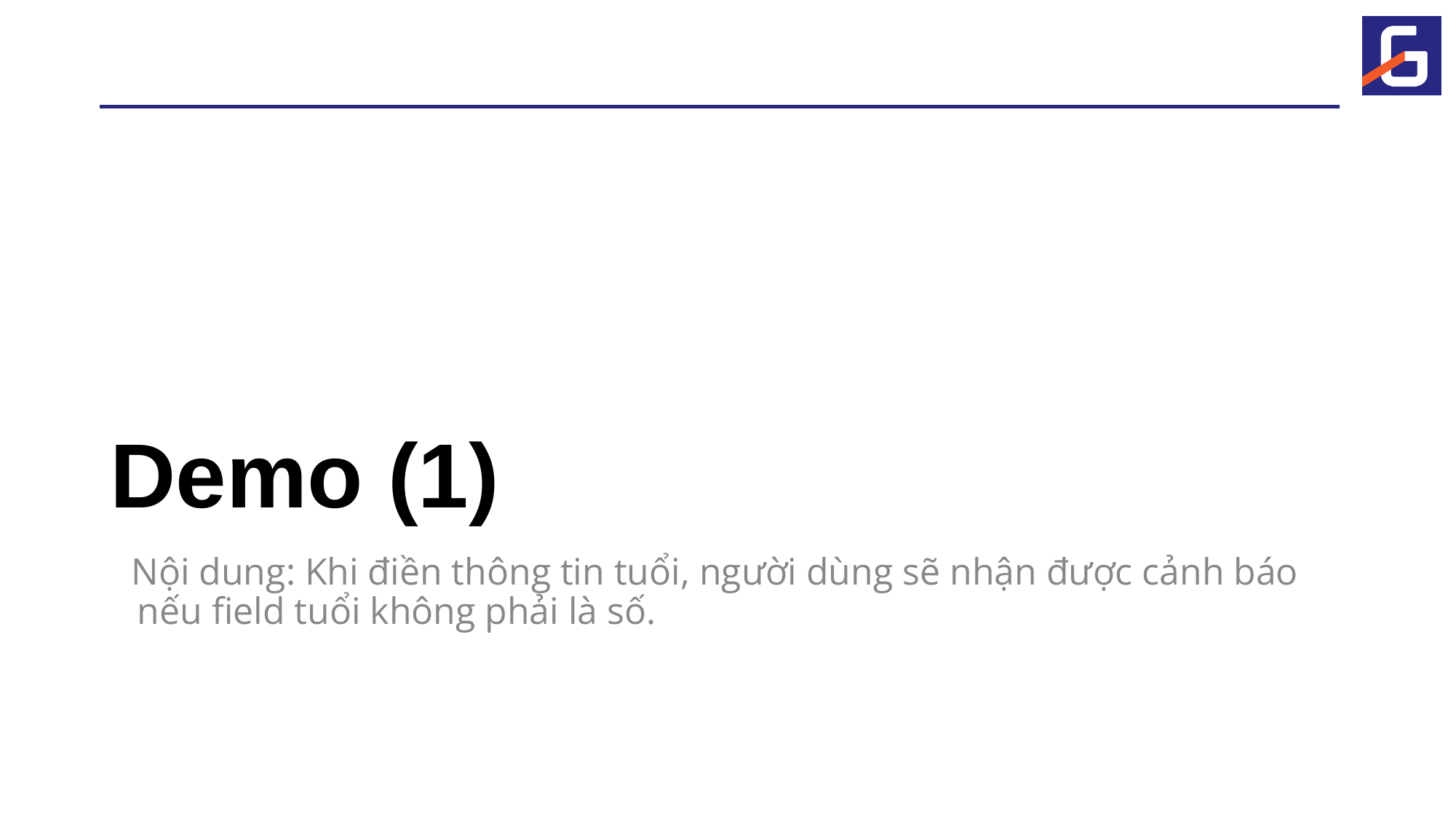

# Demo (1)
Nội dung: Khi điền thông tin tuổi, người dùng sẽ nhận được cảnh báo nếu field tuổi không phải là số.